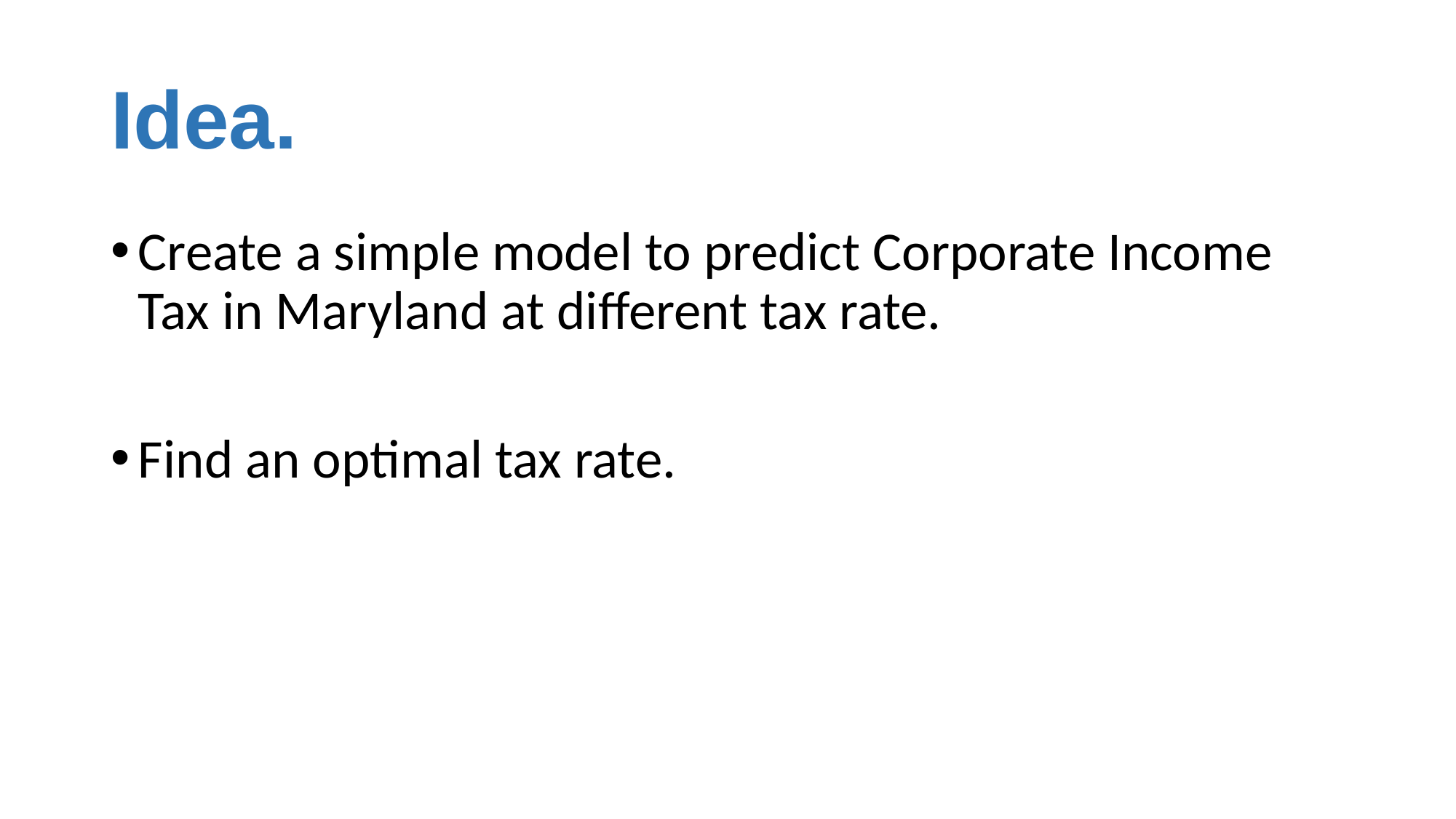

# Idea.
Create a simple model to predict Corporate Income Tax in Maryland at different tax rate.

Find an optimal tax rate.